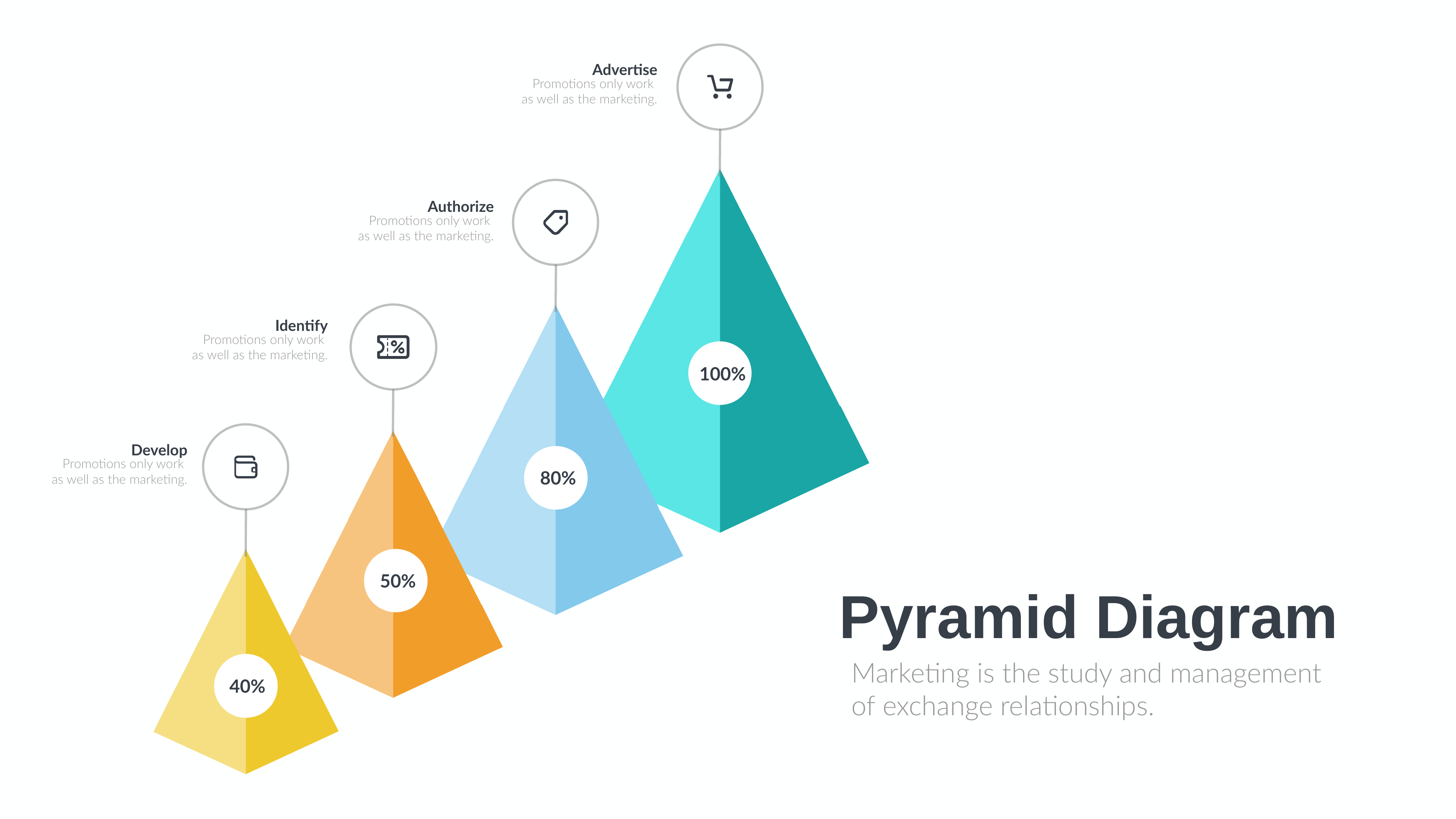

Advertise
Promotions only work
as well as the marketing.

Authorize
Promotions only work
as well as the marketing.

Identify
Promotions only work
as well as the marketing.

100%

Develop
Promotions only work
as well as the marketing.

80%

50%
Pyramid Diagram
Marketing is the study and management
of exchange relationships.

40%